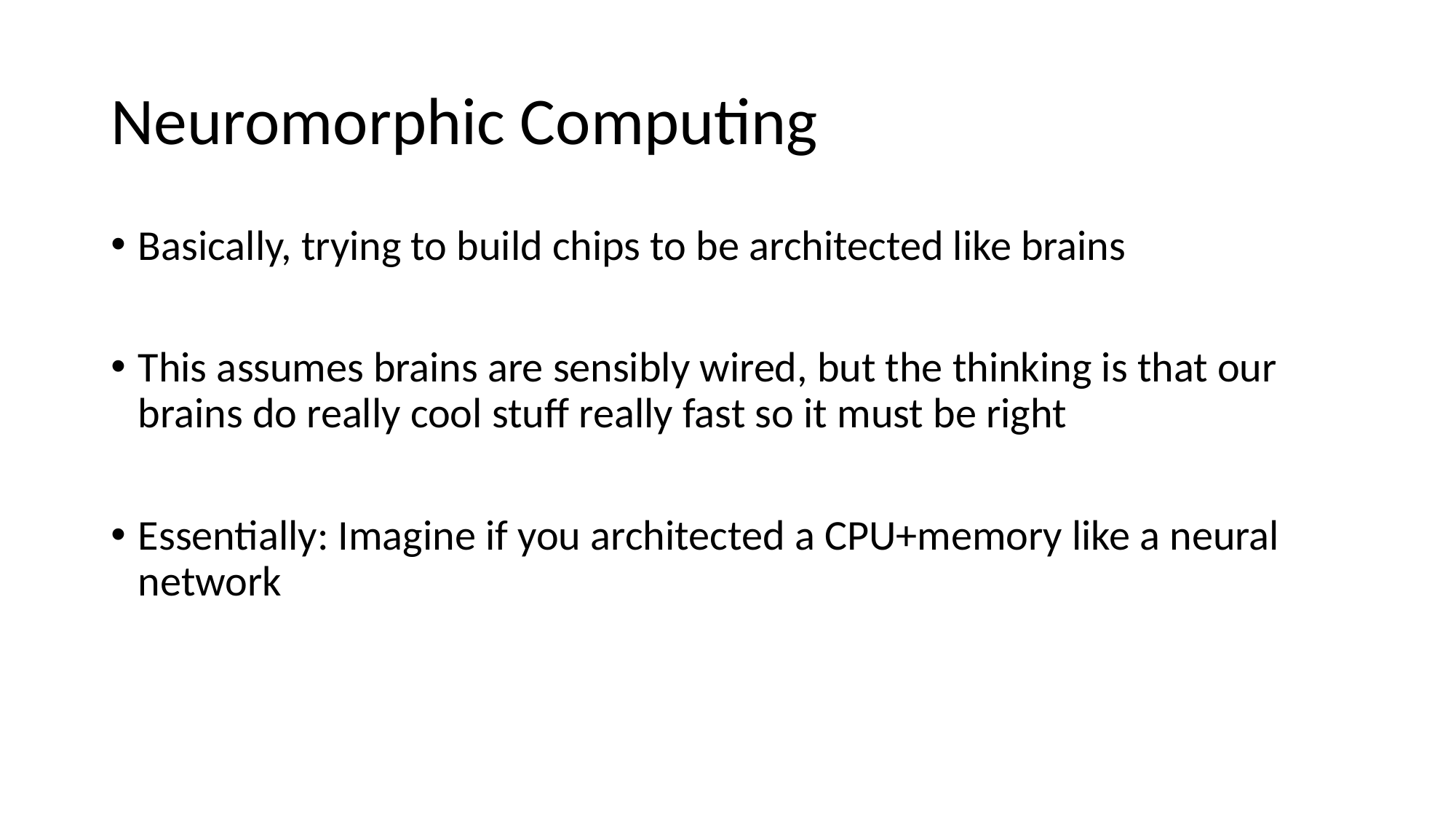

# Neuromorphic Computing
Basically, trying to build chips to be architected like brains

This assumes brains are sensibly wired, but the thinking is that our brains do really cool stuff really fast so it must be right

Essentially: Imagine if you architected a CPU+memory like a neural network